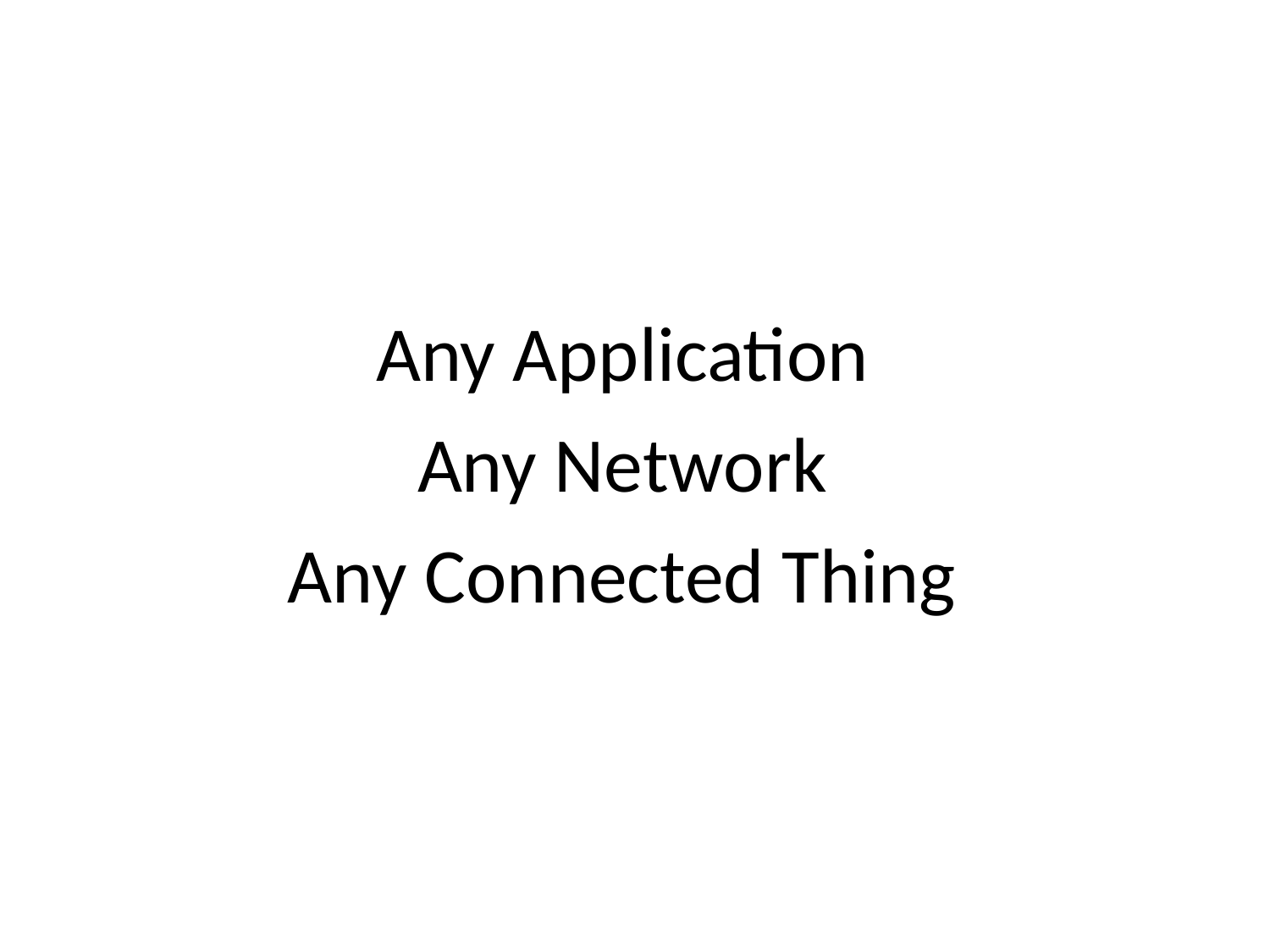

Any Application
Any Network
Any Connected Thing